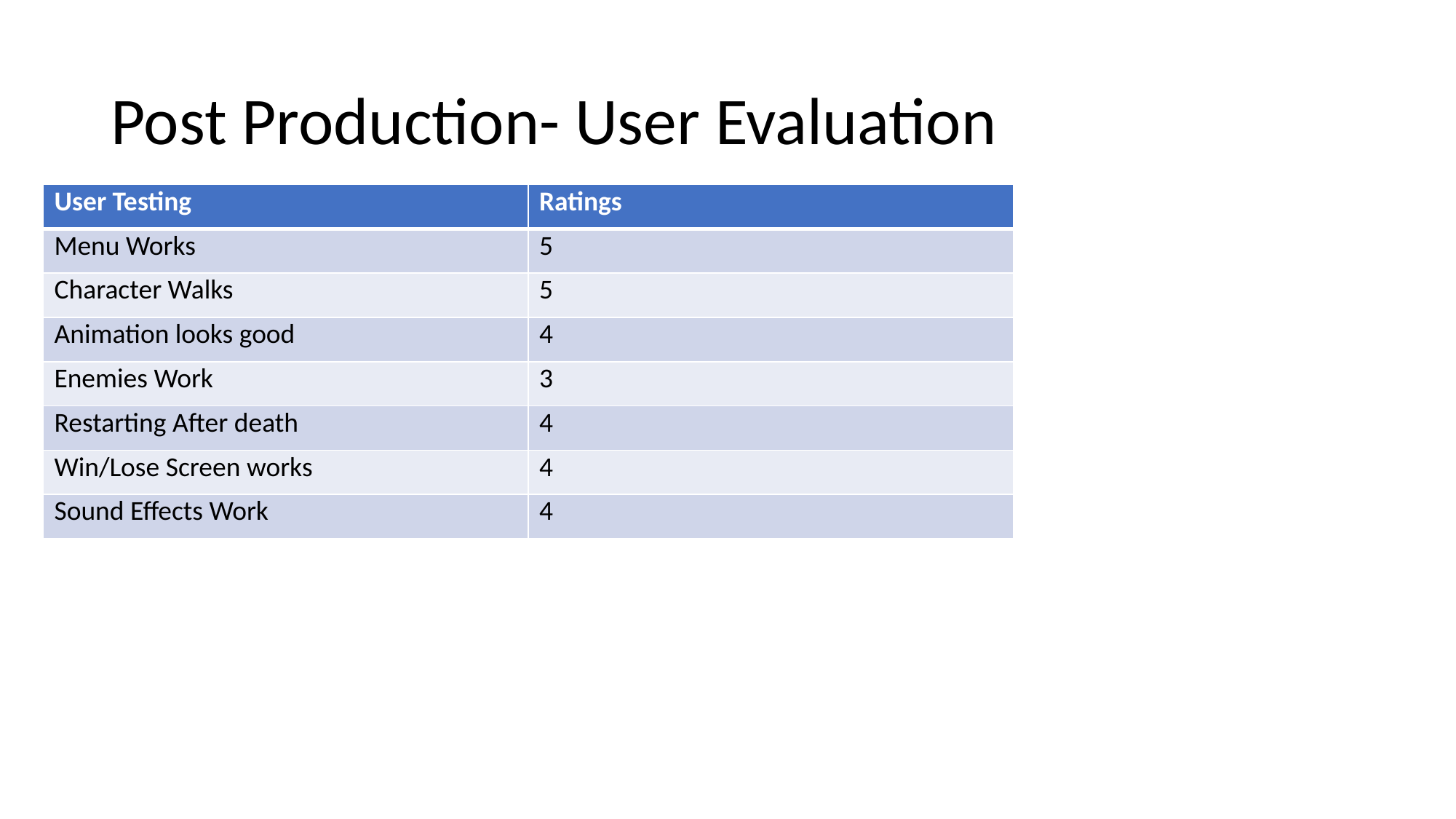

# Post Production- User Evaluation
| User Testing | Ratings |
| --- | --- |
| Menu Works | 5 |
| Character Walks | 5 |
| Animation looks good | 4 |
| Enemies Work | 3 |
| Restarting After death | 4 |
| Win/Lose Screen works | 4 |
| Sound Effects Work | 4 |